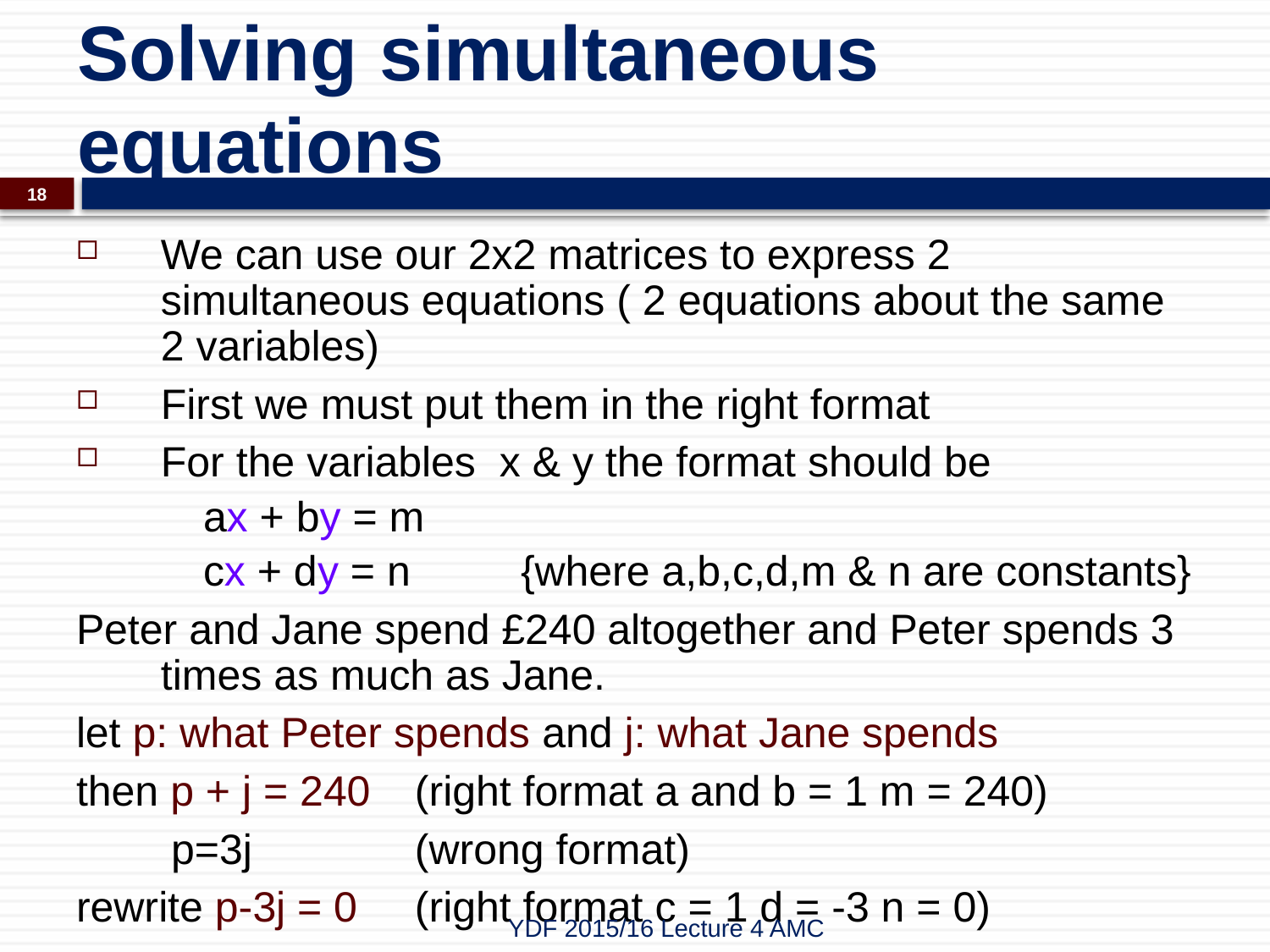

# Solving simultaneous equations
18
We can use our 2x2 matrices to express 2 simultaneous equations ( 2 equations about the same 2 variables)
First we must put them in the right format
For the variables  x & y the format should be
ax + by = m
cx + dy = n	{where a,b,c,d,m & n are constants}
Peter and Jane spend £240 altogether and Peter spends 3 times as much as Jane.
let p: what Peter spends and j: what Jane spends
then p + j = 240 	(right format a and b = 1 m = 240)
        p=3j		(wrong format)
rewrite p-3j = 0 	(right format c = 1 d = -3 n = 0)
YDF 2015/16 Lecture 4 AMC